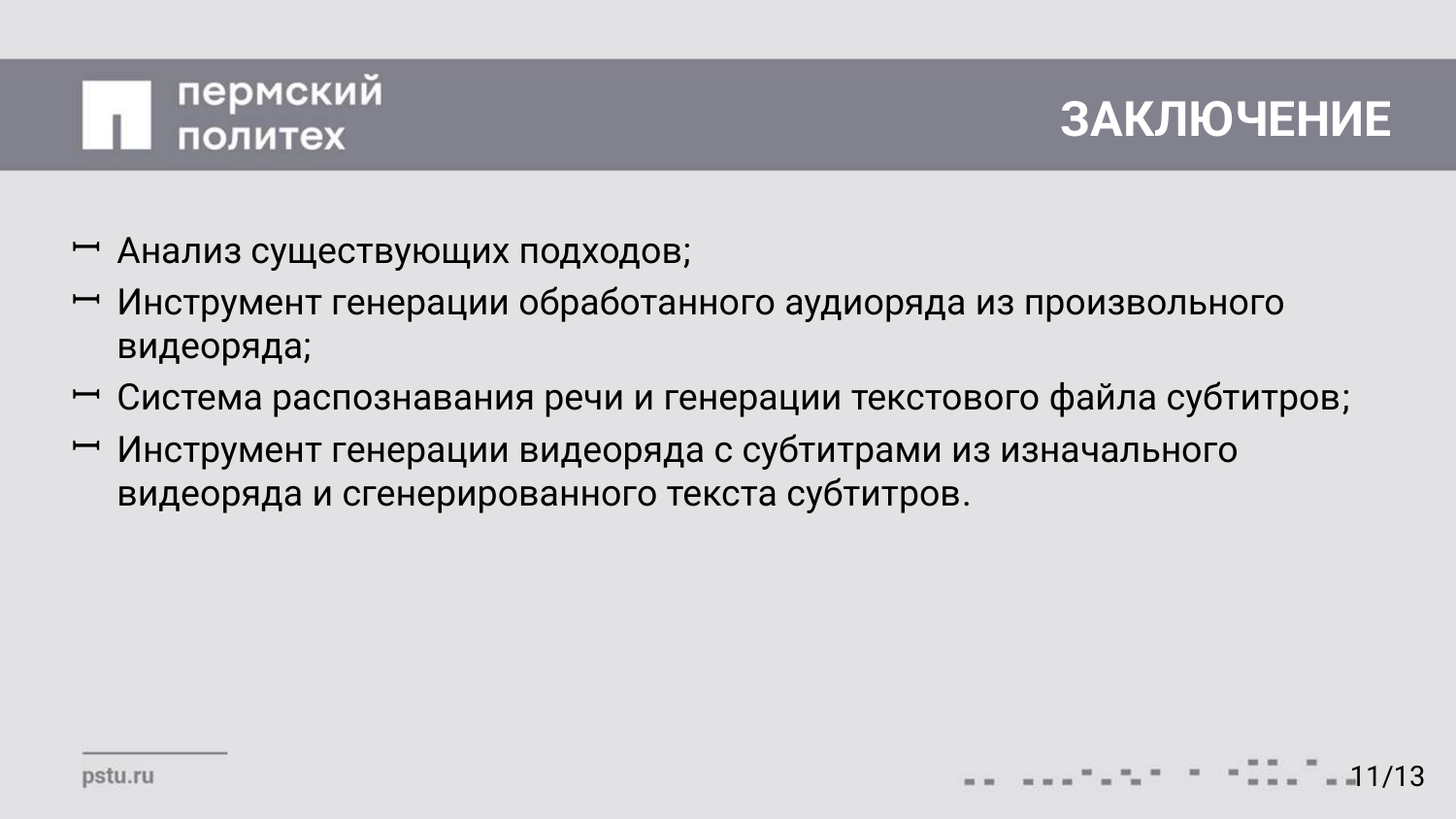

# ЗАКЛЮЧЕНИЕ
Анализ существующих подходов;
Инструмент генерации обработанного аудиоряда из произвольного видеоряда;
Система распознавания речи и генерации текстового файла субтитров;
Инструмент генерации видеоряда с субтитрами из изначального видеоряда и сгенерированного текста субтитров.

11/13